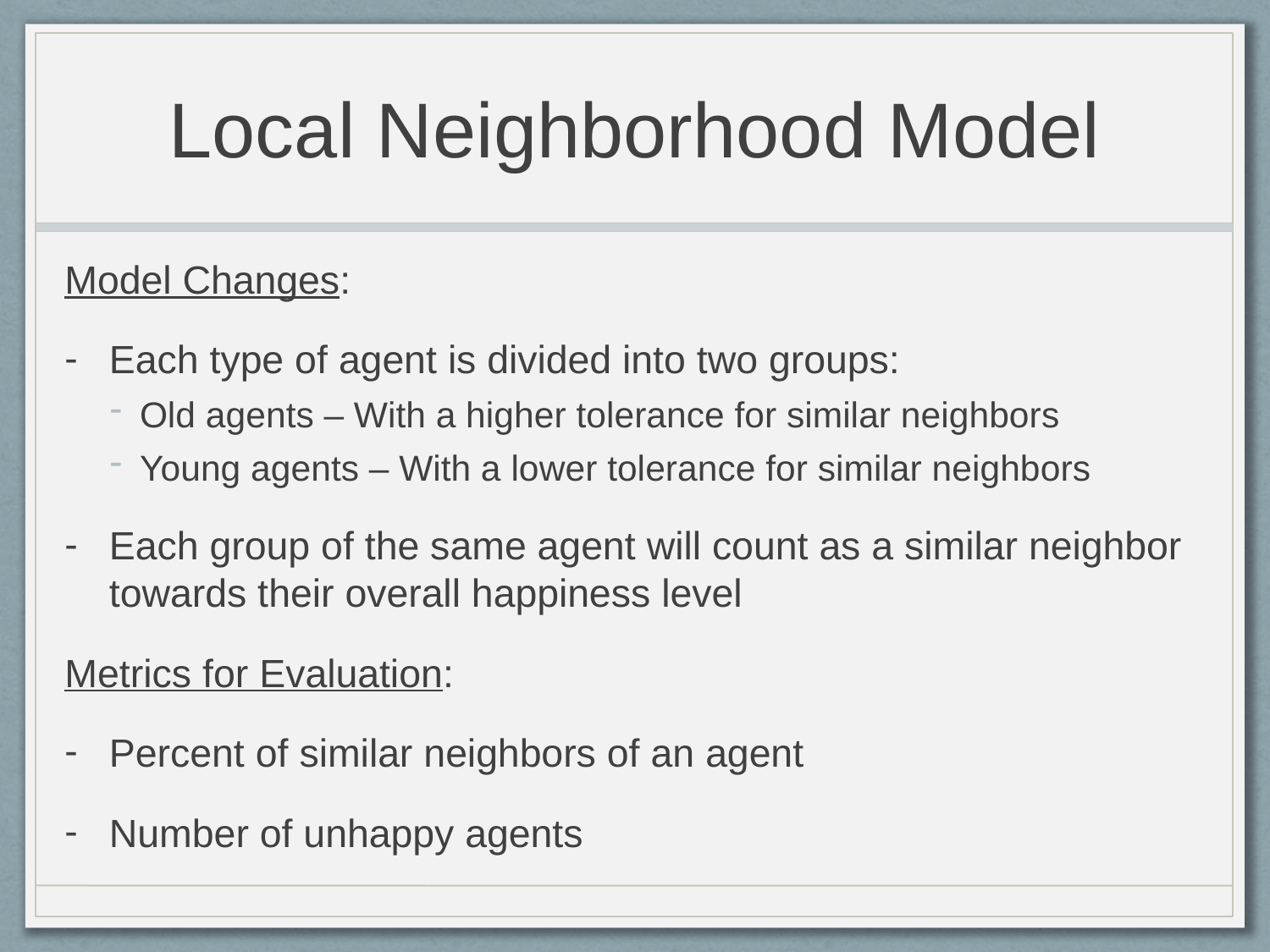

# Local Neighborhood Model
Model Changes:
Each type of agent is divided into two groups:
Old agents – With a higher tolerance for similar neighbors
Young agents – With a lower tolerance for similar neighbors
Each group of the same agent will count as a similar neighbor towards their overall happiness level
Metrics for Evaluation:
Percent of similar neighbors of an agent
Number of unhappy agents